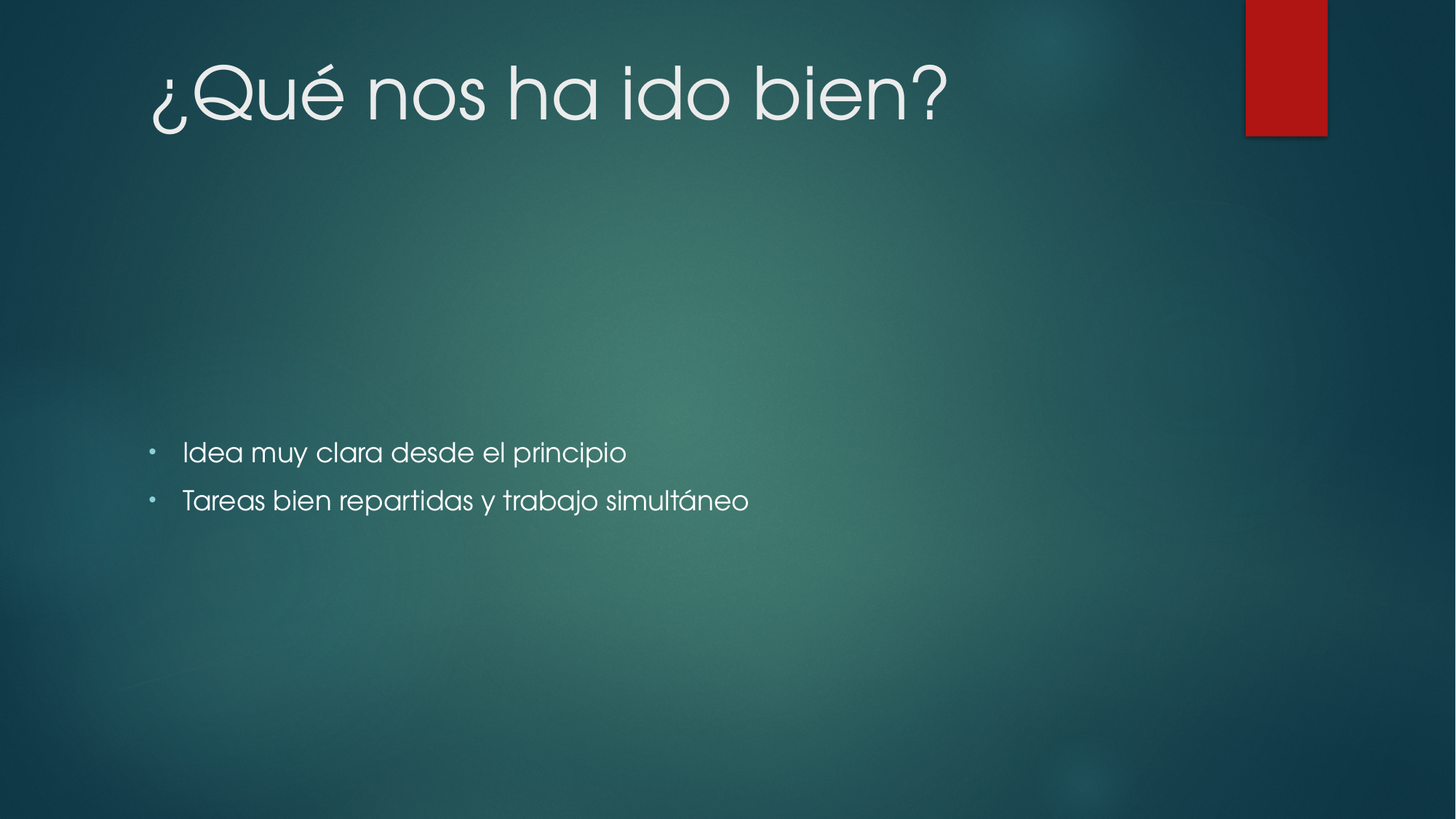

# ¿Qué nos ha ido bien?
Idea muy clara desde el principio
Tareas bien repartidas y trabajo simultáneo